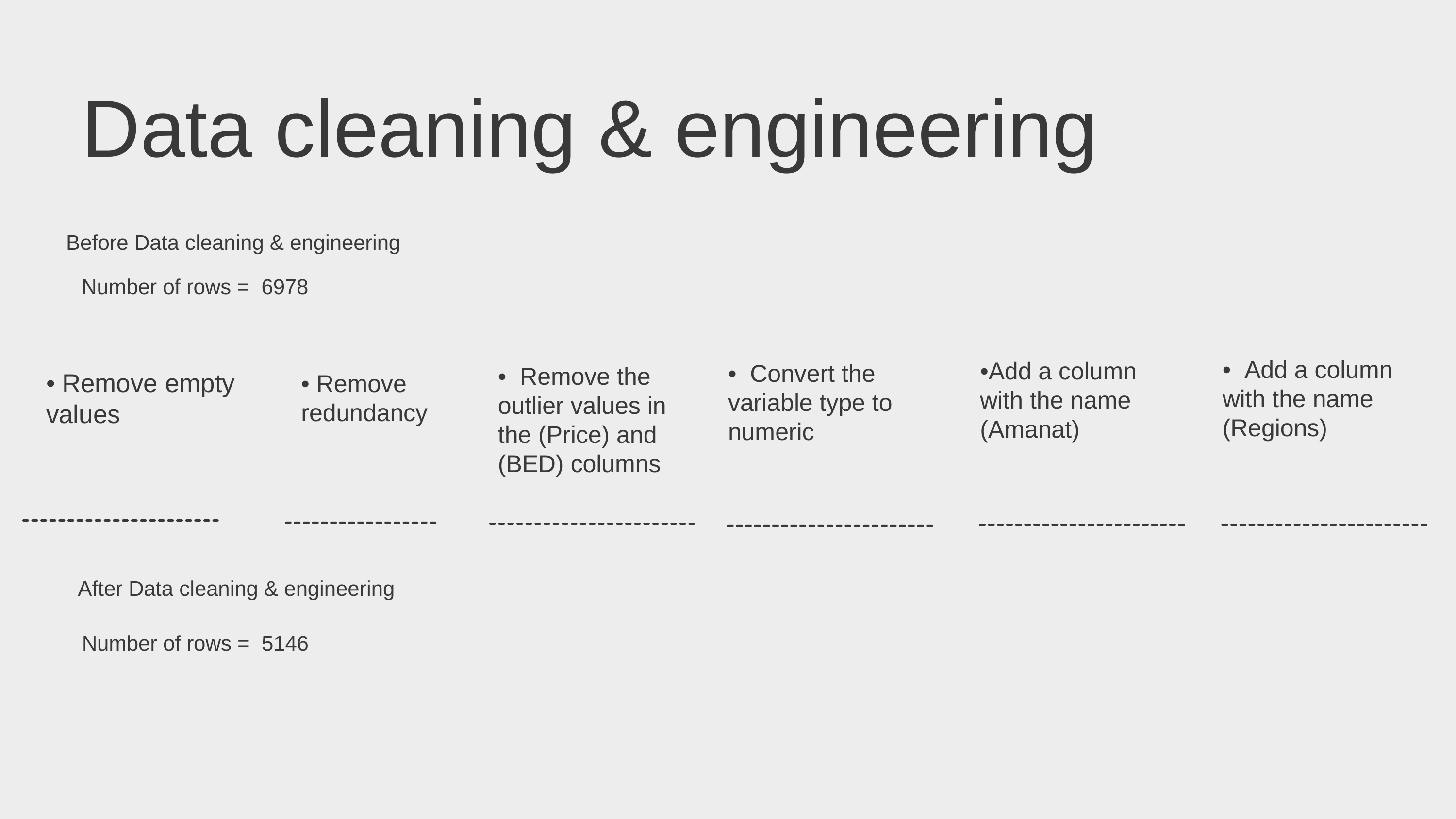

Data cleaning & engineering
Before Data cleaning & engineering

Number of rows =  6978

•  Add a column with the name (Regions)

•Add a column with the name (Amanat)

•  Convert the variable type to numeric

•  Remove the outlier values in the (Price) and (BED) columns

• Remove empty       values

• Remove redundancy

  After Data cleaning & engineering

Number of rows =  5146